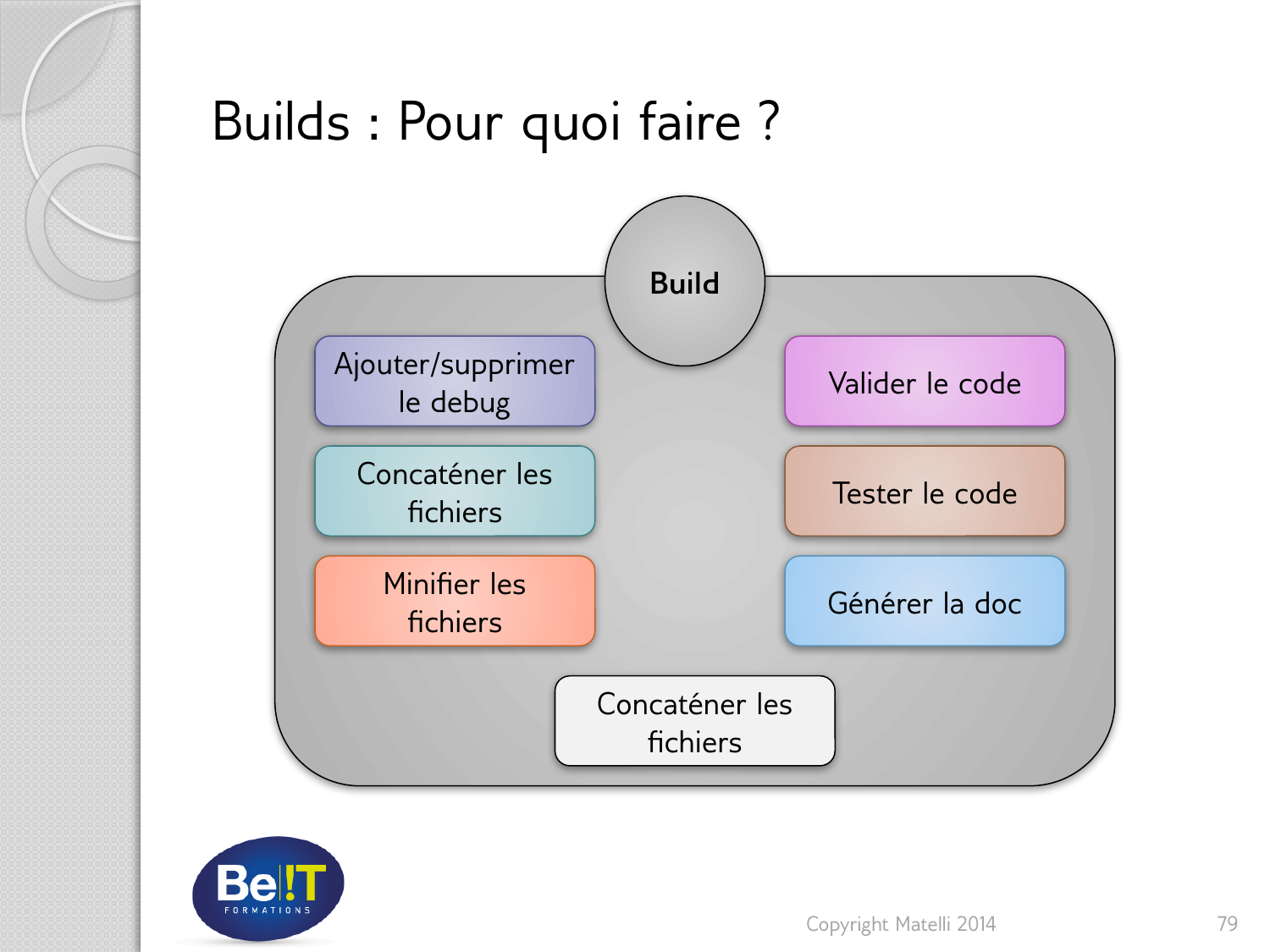

# Builds : Pour quoi faire ?
Build

Ajouter/supprimer le debug
Valider le code
Concaténer les fichiers
Tester le code
Minifier les fichiers
Générer la doc
Concaténer les fichiers
Copyright Matelli 2014
79